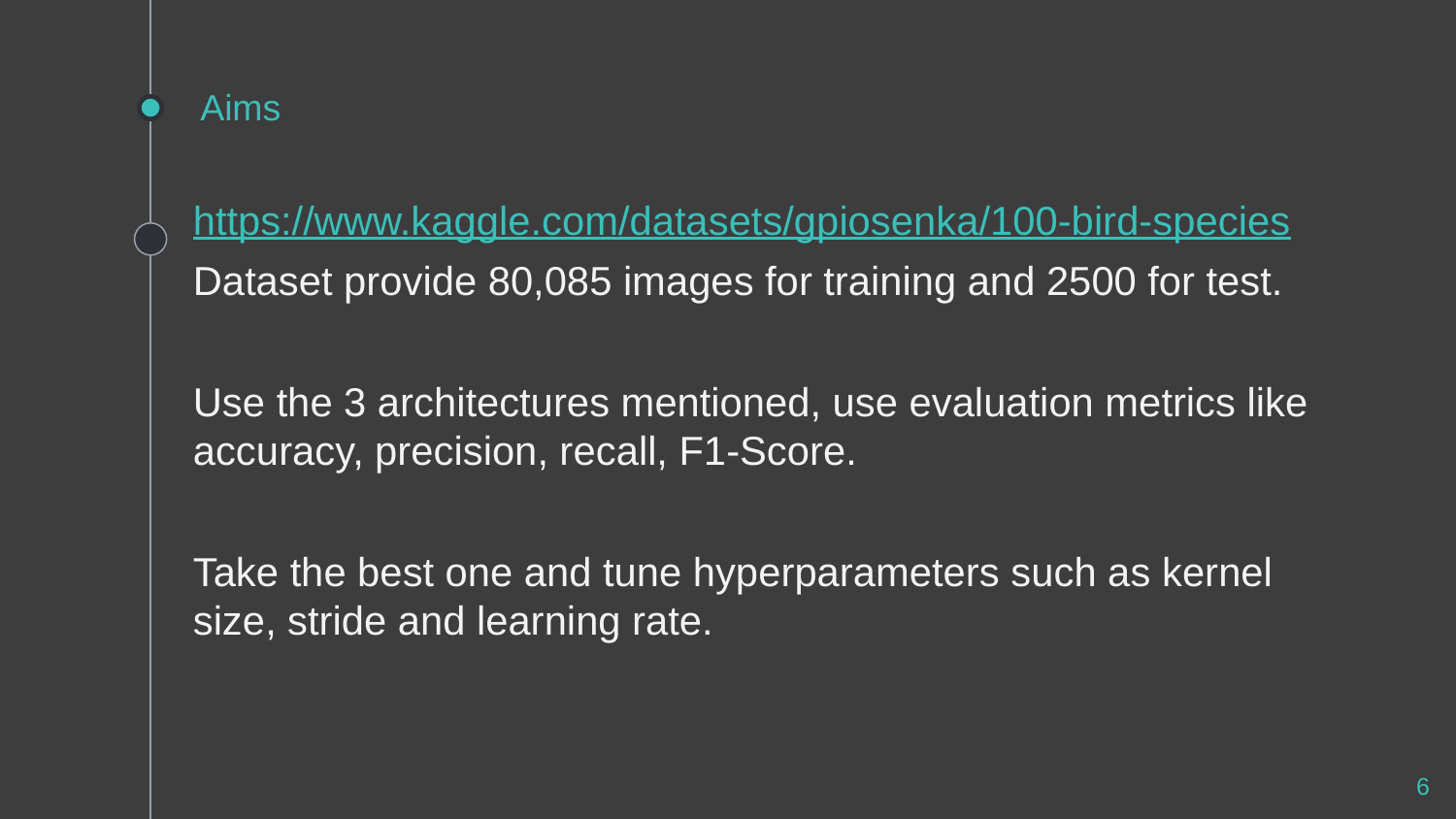

# Aims
https://www.kaggle.com/datasets/gpiosenka/100-bird-species
Dataset provide 80,085 images for training and 2500 for test.

Use the 3 architectures mentioned, use evaluation metrics like accuracy, precision, recall, F1-Score.

Take the best one and tune hyperparameters such as kernel size, stride and learning rate.

6